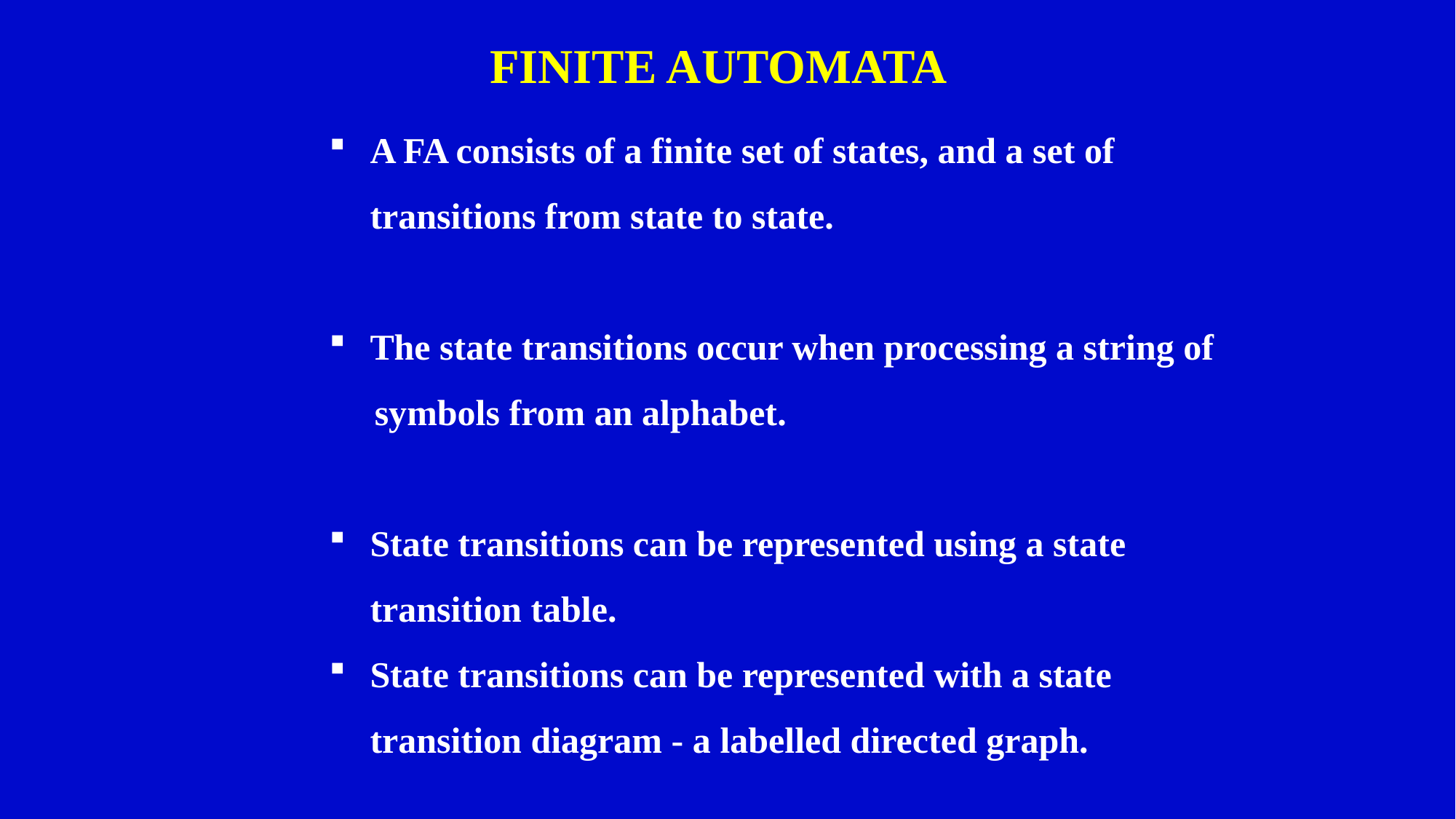

# FINITE AUTOMATA
A FA consists of a finite set of states, and a set of transitions from state to state.

The state transitions occur when processing a string of
     symbols from an alphabet.

State transitions can be represented using a state transition table.
State transitions can be represented with a state transition diagram - a labelled directed graph.